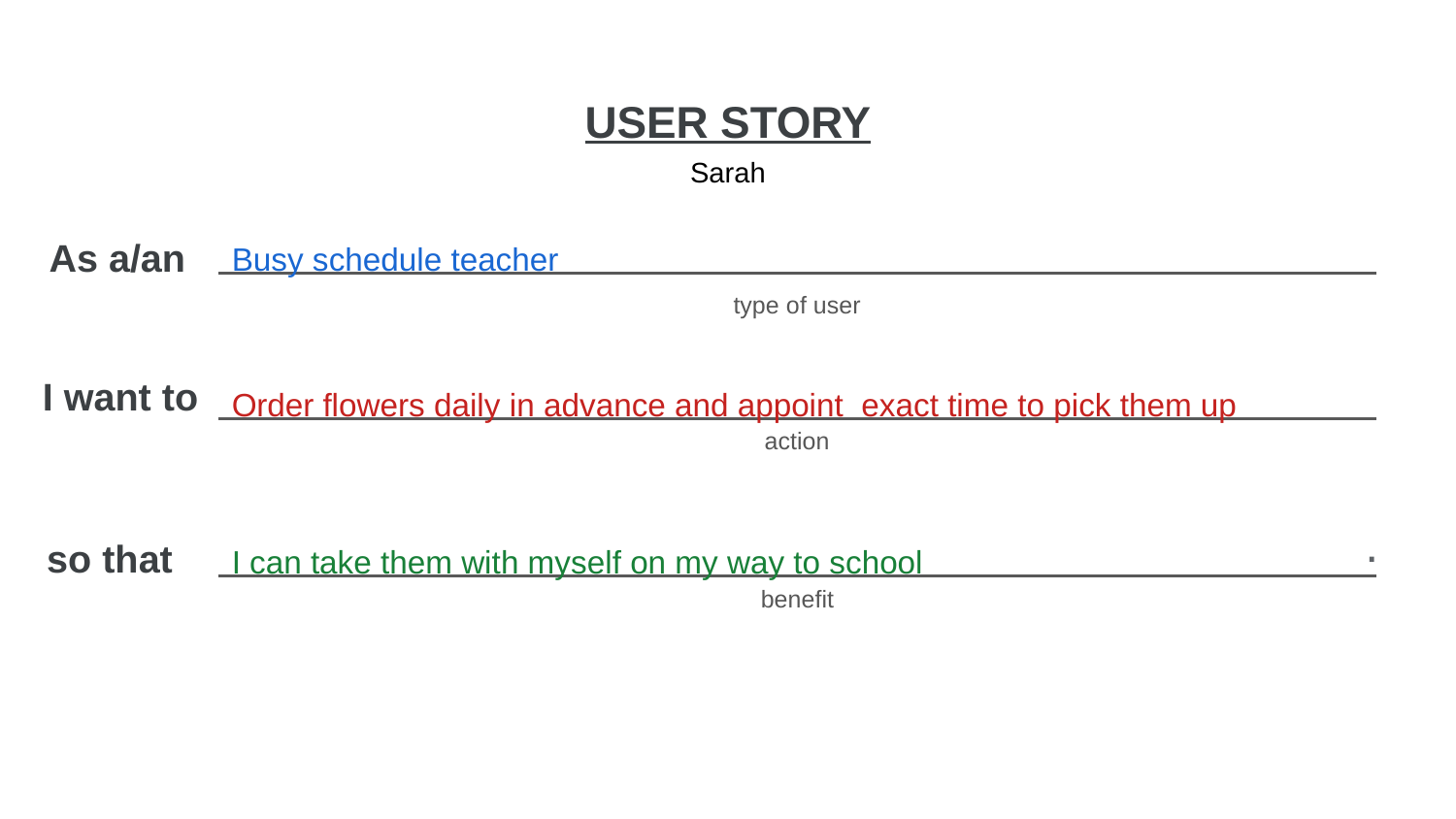

Sarah
Busy schedule teacher
Order flowers daily in advance and appoint  exact time to pick them up
I can take them with myself on my way to school